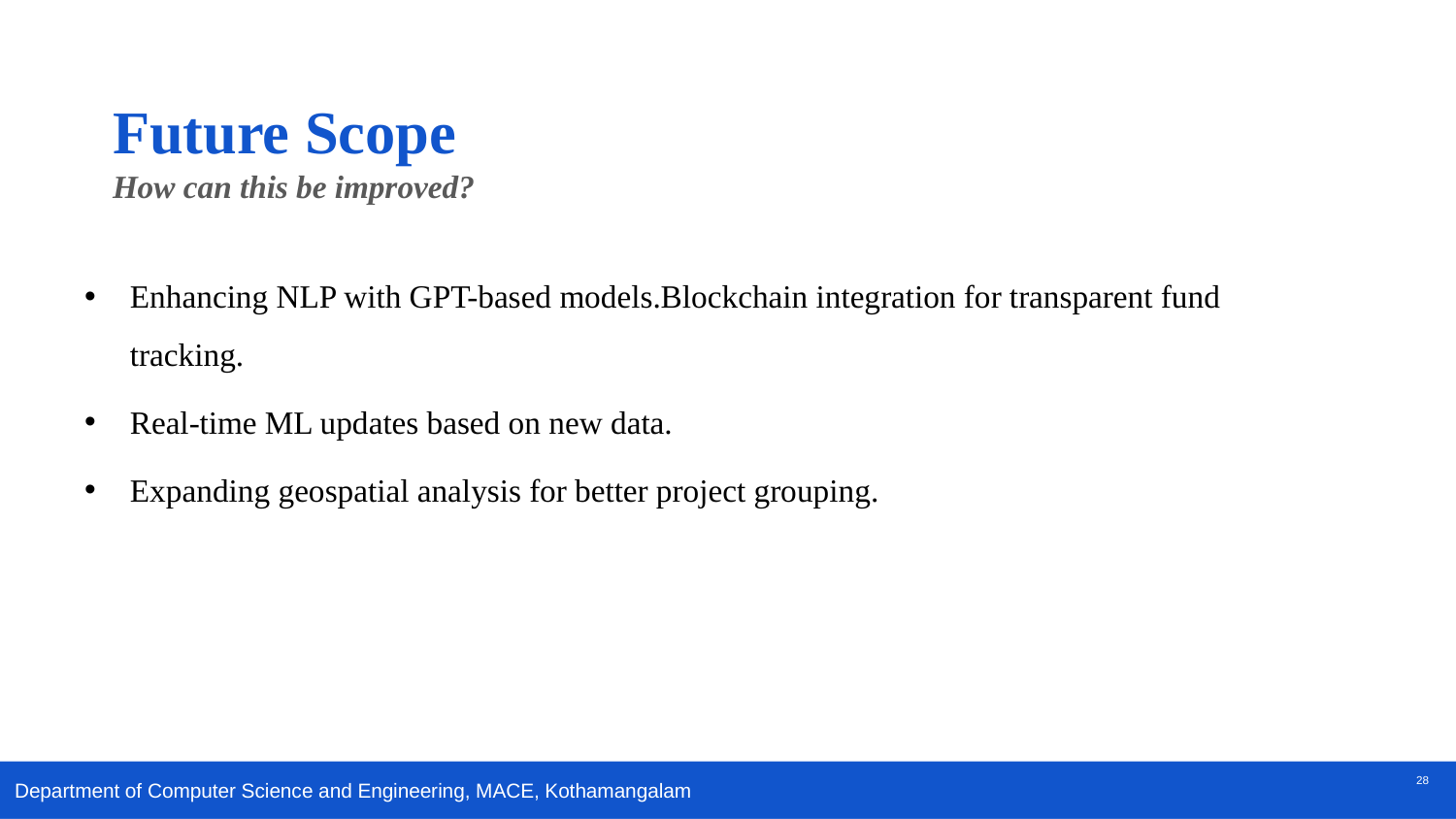

Future Scope
How can this be improved?
Enhancing NLP with GPT-based models.Blockchain integration for transparent fund tracking.
Real-time ML updates based on new data.
Expanding geospatial analysis for better project grouping.
28